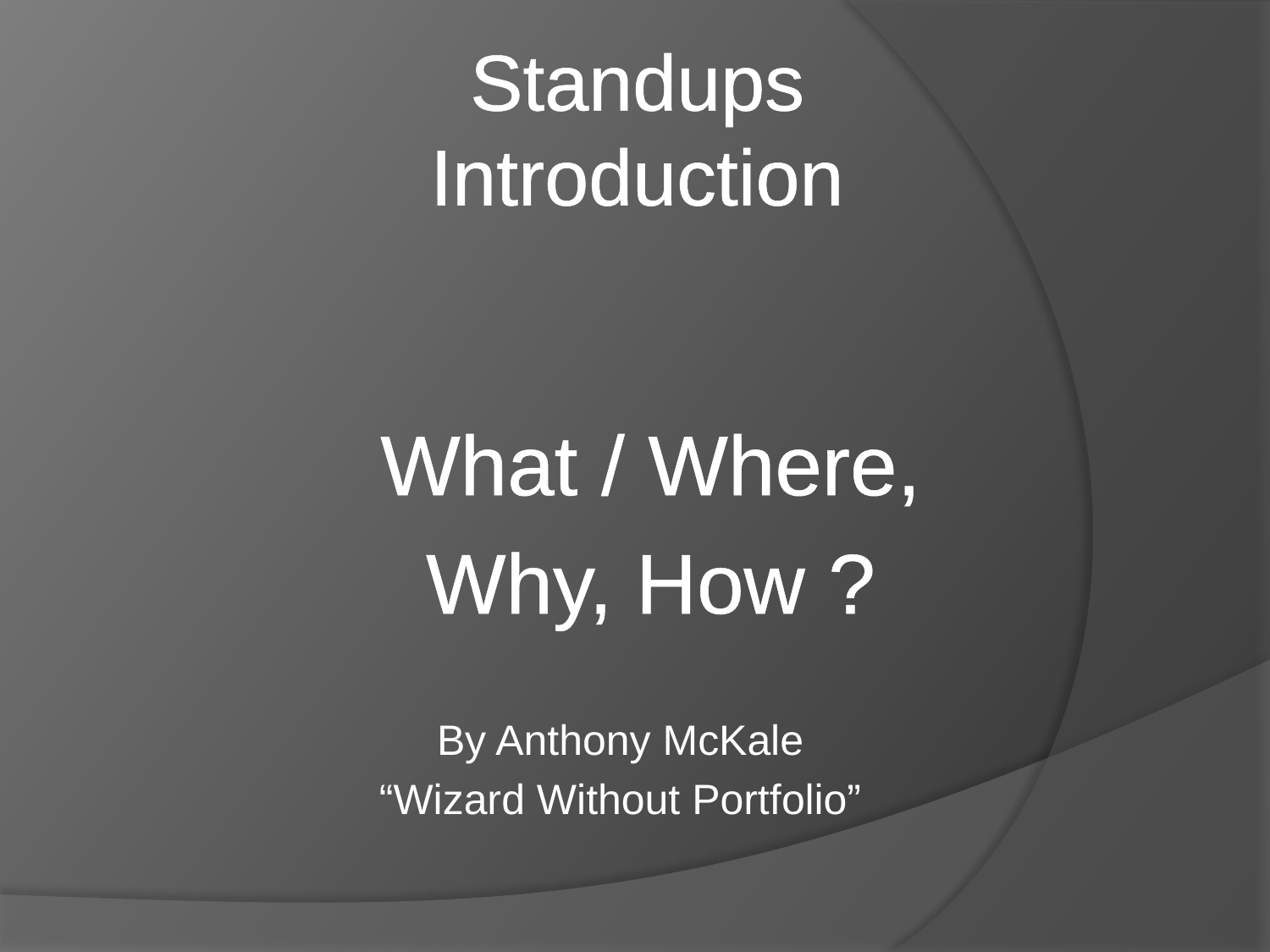

# Standups Introduction
What / Where,
Why, How ?
By Anthony McKale
“Wizard Without Portfolio”